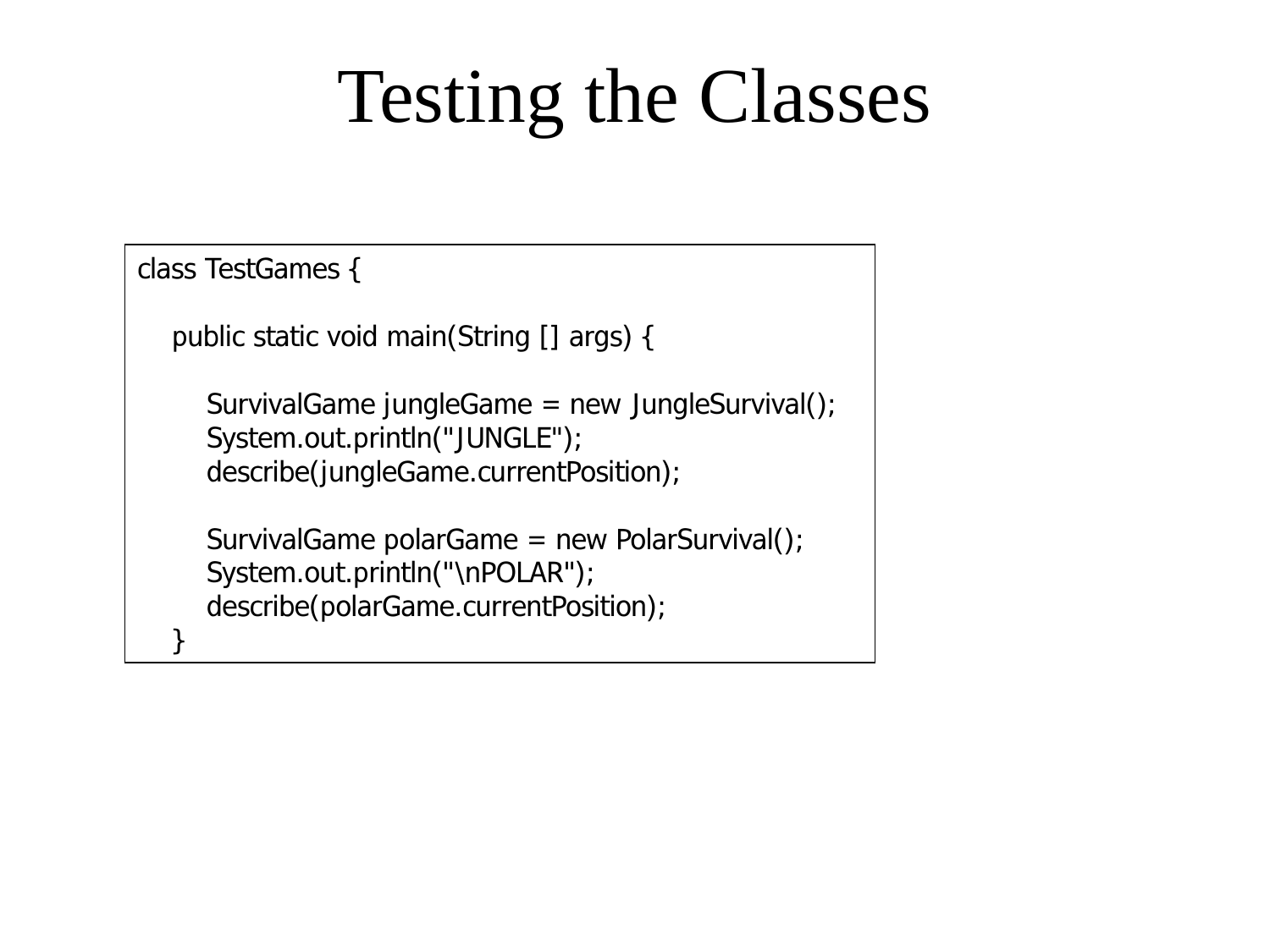

# Testing the Classes
class TestGames {

    public static void main(String [] args) {

        SurvivalGame jungleGame = new JungleSurvival();
        System.out.println("JUNGLE");
        describe(jungleGame.currentPosition);

        SurvivalGame polarGame = new PolarSurvival();
        System.out.println("\nPOLAR");
        describe(polarGame.currentPosition);
    }